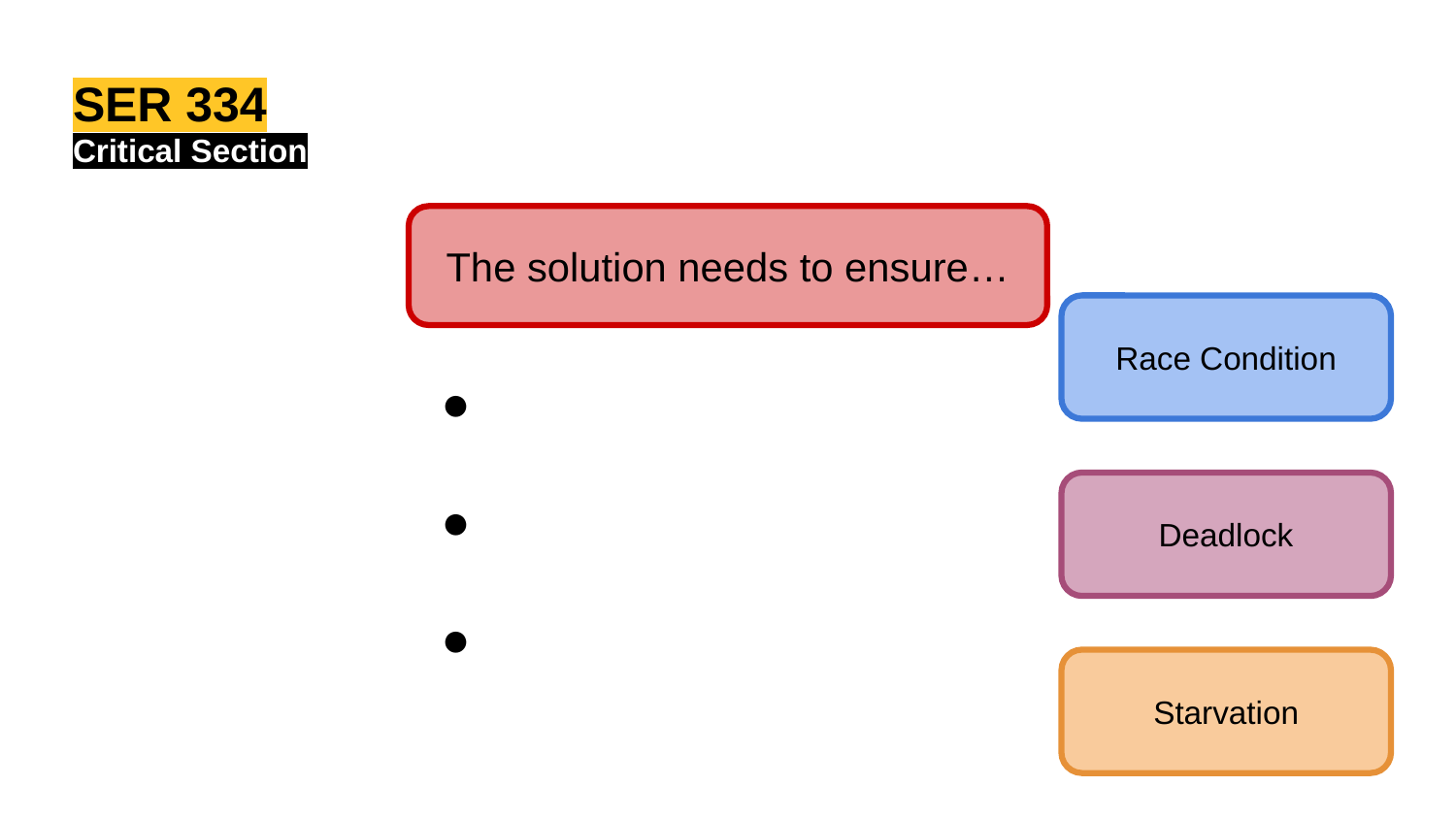

SER 334
Critical Section

The solution needs to ensure…
Race Condition
Mutual Exclusion

Progress

Bounded Waiting Time

Deadlock

Starvation